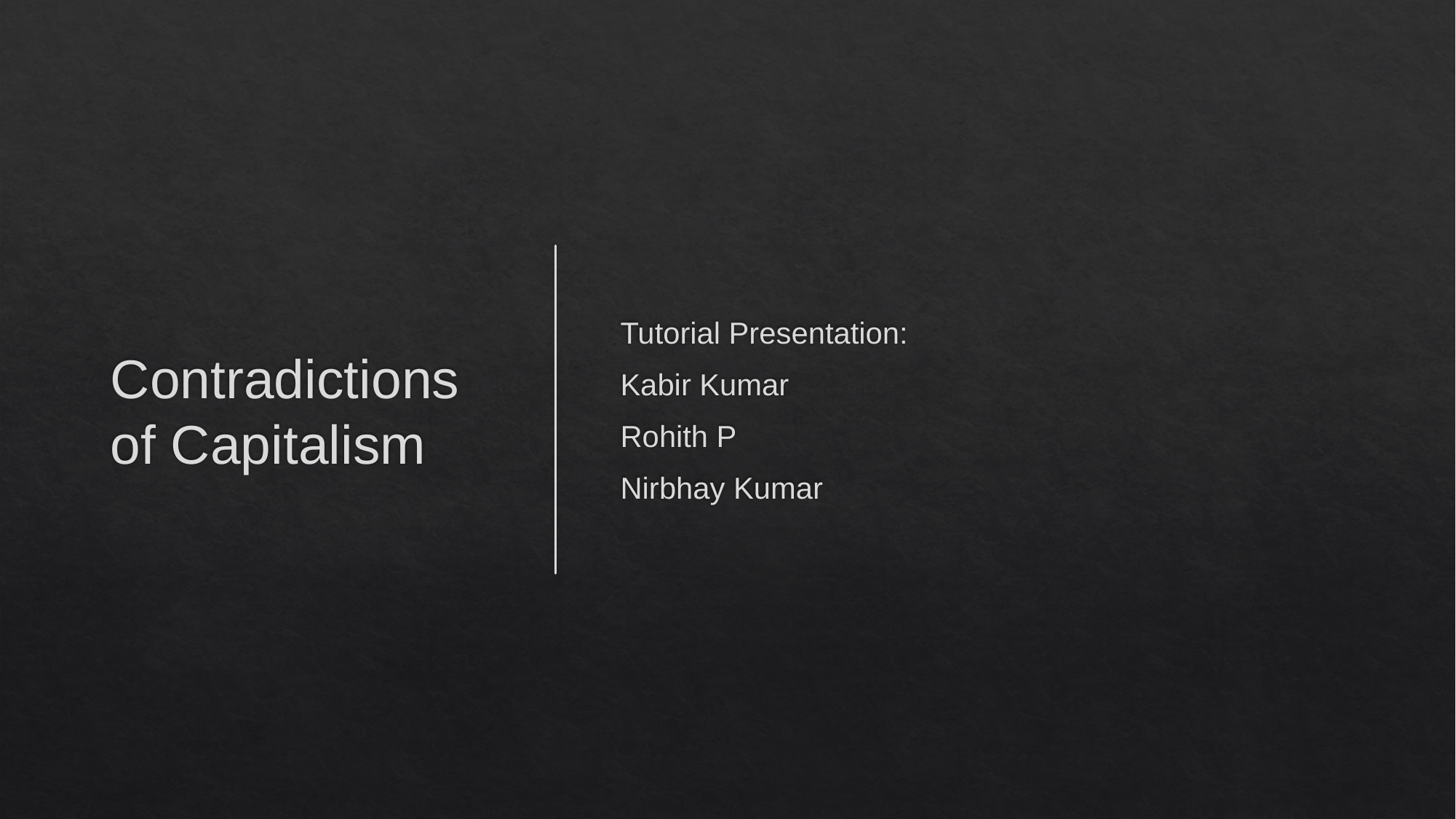

# Contradictions of Capitalism
Tutorial Presentation:
Kabir Kumar
Rohith P
Nirbhay Kumar